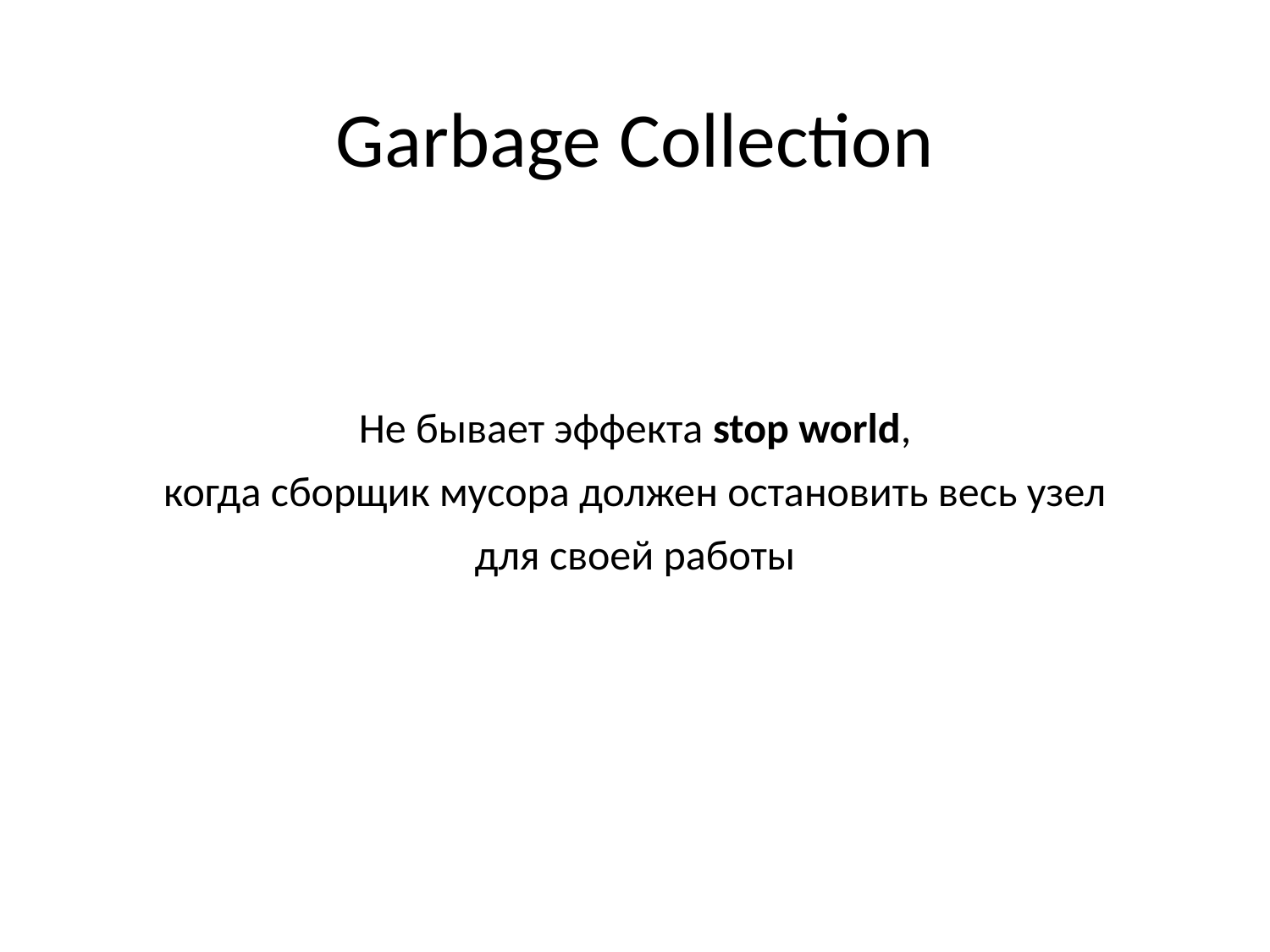

# Garbage Collection
Не бывает эффекта stop world,
когда сборщик мусора должен остановить весь узел
для своей работы